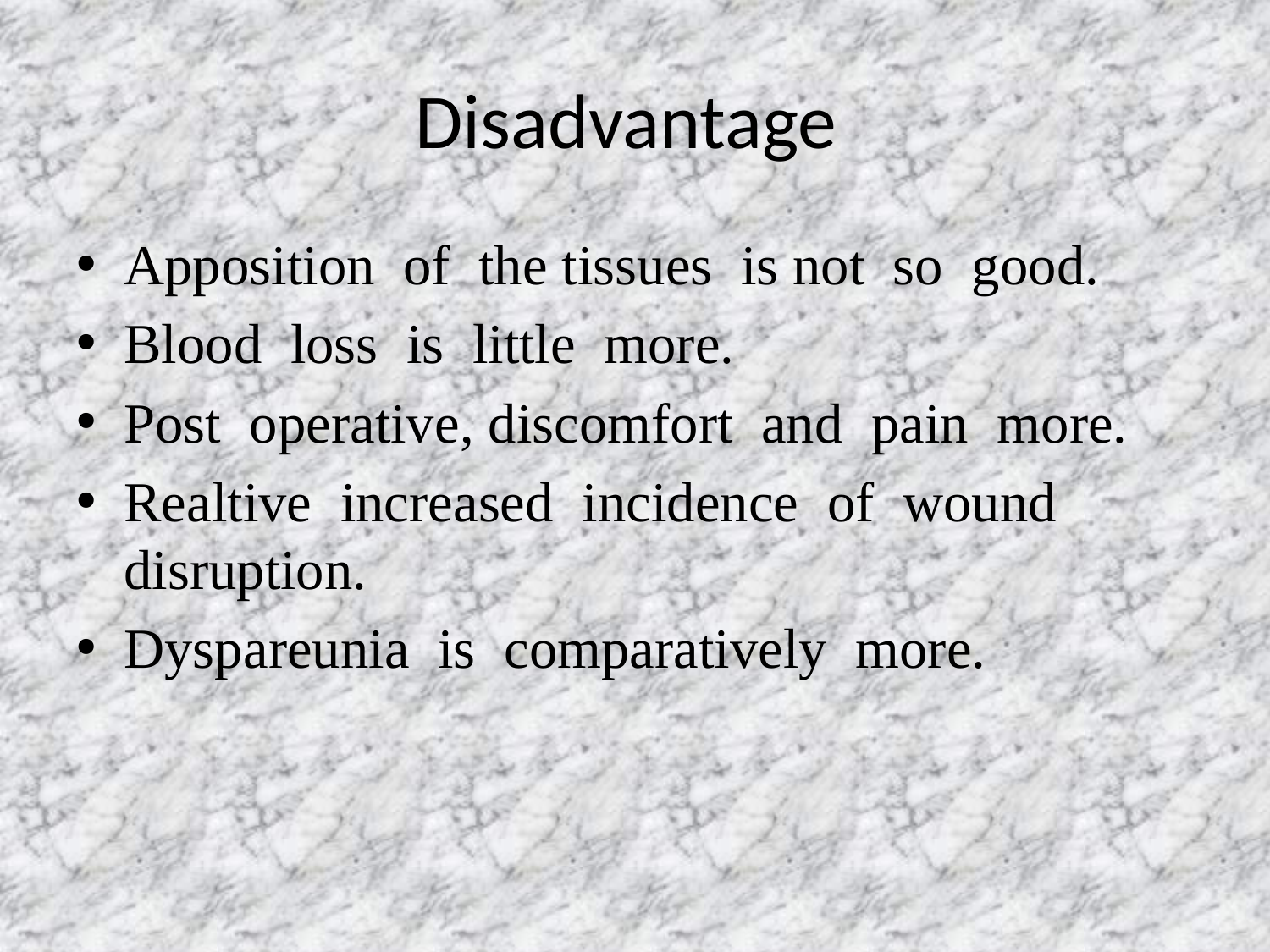

# Disadvantage
Apposition  of  the tissues  is not  so  good.
Blood  loss  is  little  more.
Post  operative, discomfort  and  pain  more.
Realtive  increased  incidence  of  wound disruption.
Dyspareunia  is  comparatively  more.